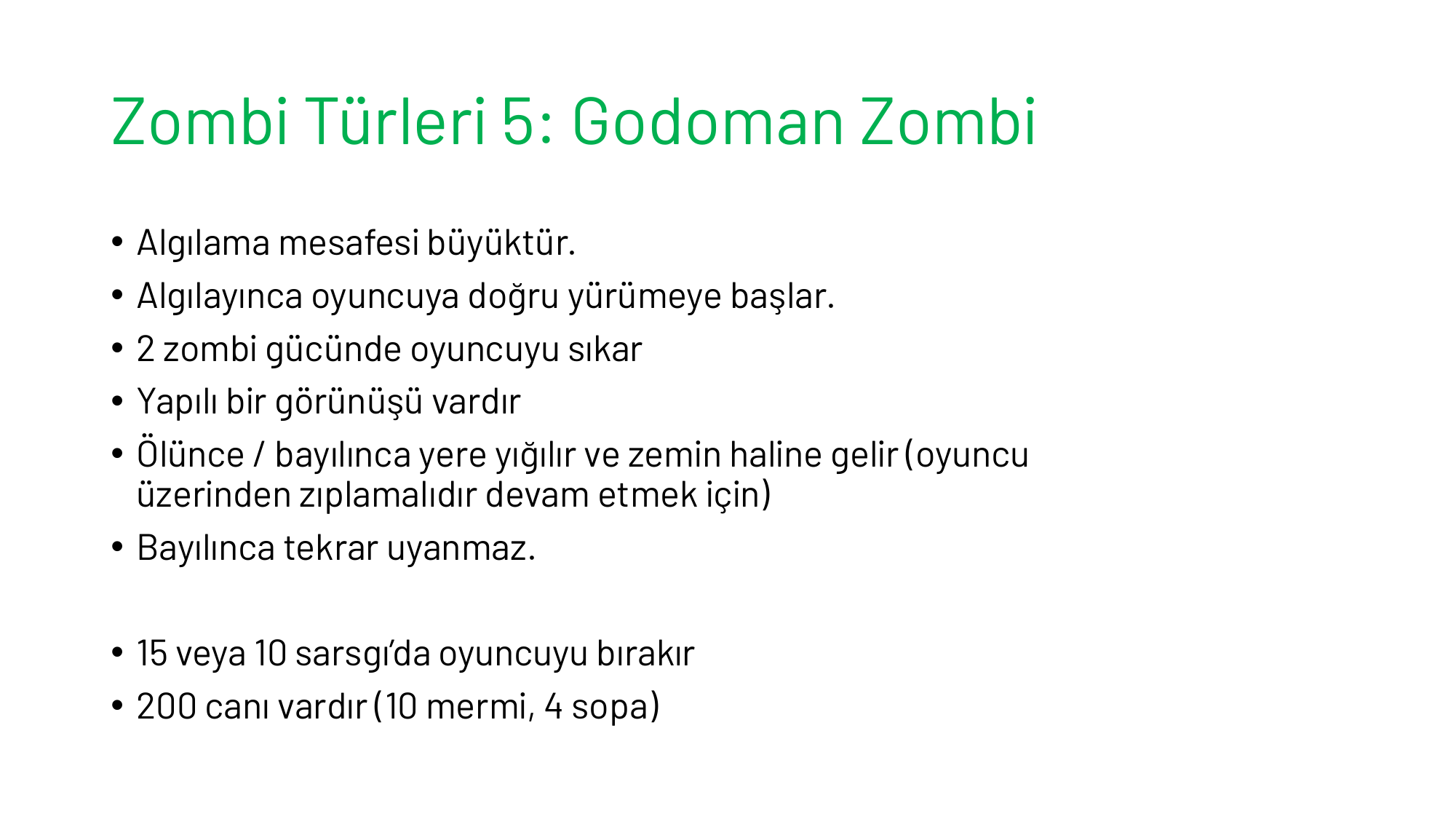

# Zombi Türleri 5: Godoman Zombi
Algılama mesafesi büyüktür.
Algılayınca oyuncuya doğru yürümeye başlar.
2 zombi gücünde oyuncuyu sıkar
Yapılı bir görünüşü vardır
Ölünce / bayılınca yere yığılır ve zemin haline gelir (oyuncu üzerinden zıplamalıdır devam etmek için)
Bayılınca tekrar uyanmaz.

15 veya 10 sarsgı’da oyuncuyu bırakır
200 canı vardır (10 mermi, 4 sopa)